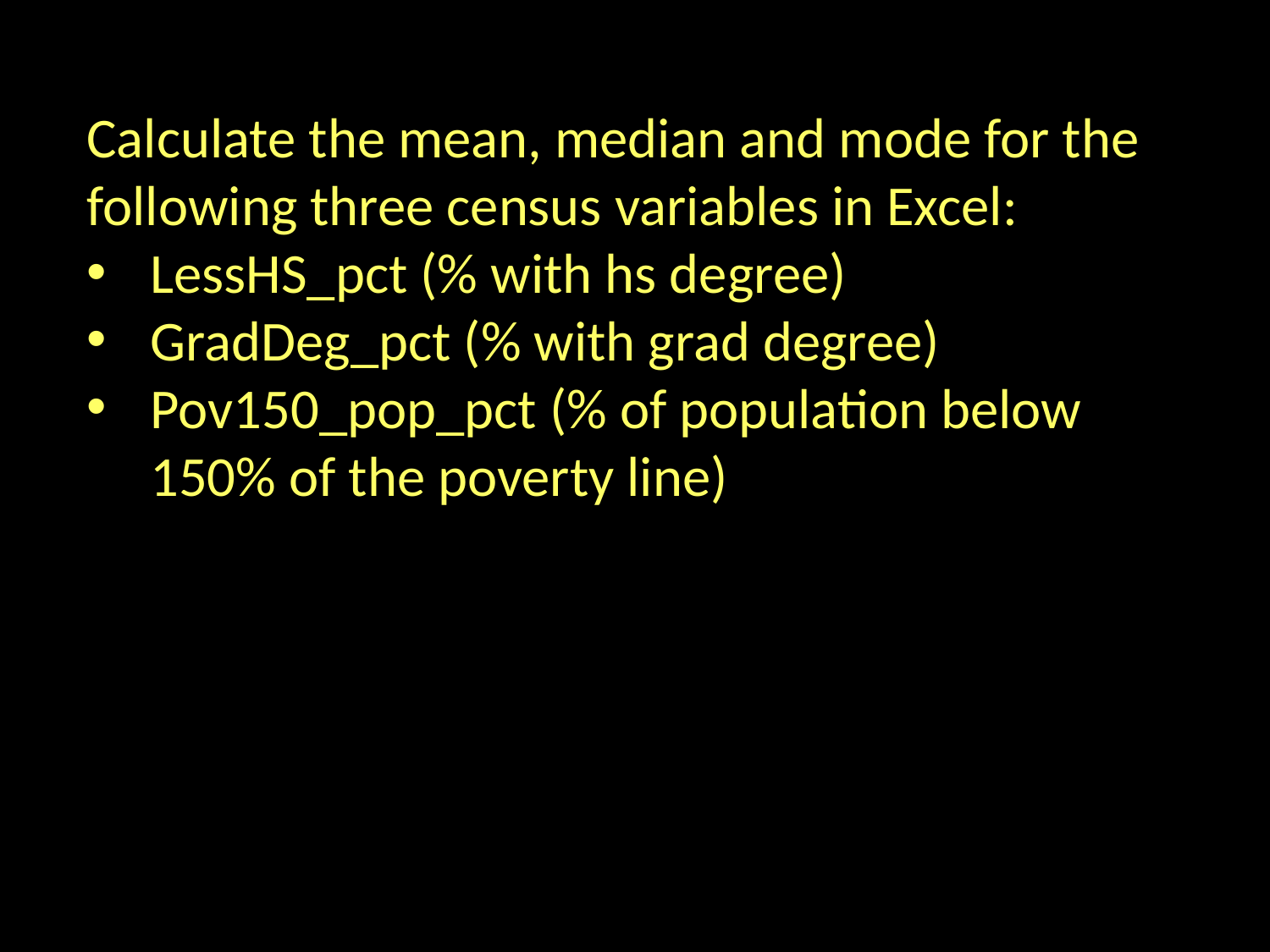

Calculate the mean, median and mode for the following three census variables in Excel:
LessHS_pct (% with hs degree)
GradDeg_pct (% with grad degree)
Pov150_pop_pct (% of population below 150% of the poverty line)